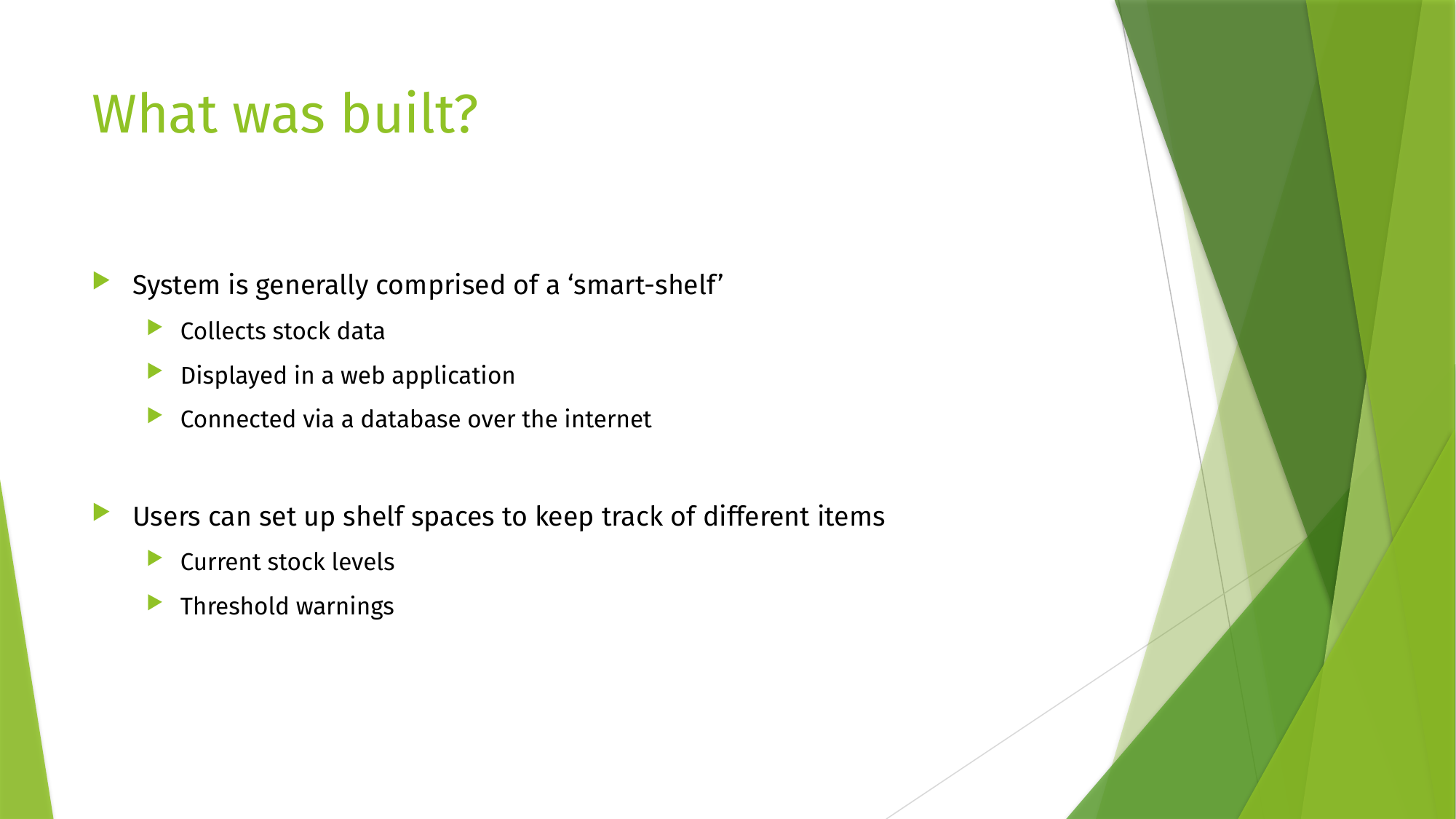

# What was built?
System is generally comprised of a ‘smart-shelf’
Collects stock data
Displayed in a web application
Connected via a database over the internet

Users can set up shelf spaces to keep track of different items
Current stock levels
Threshold warnings